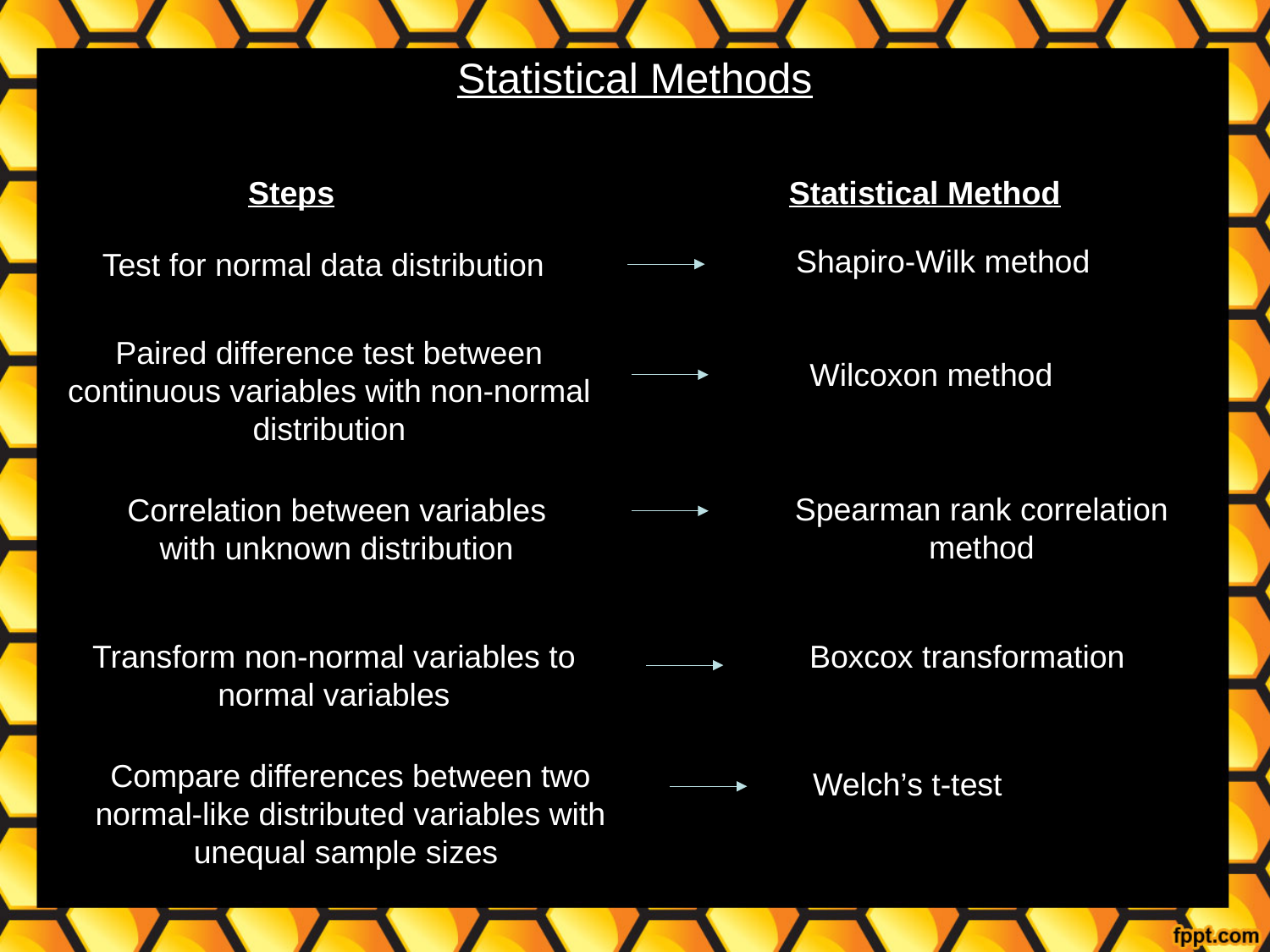

# Statistical Methods
Steps
Statistical Method
Shapiro-Wilk method
Test for normal data distribution
Paired difference test between continuous variables with non-normal distribution
Wilcoxon method
Spearman rank correlation method
Correlation between variables with unknown distribution
Transform non-normal variables to normal variables
Boxcox transformation
Compare differences between two normal-like distributed variables with unequal sample sizes
Welch’s t-test